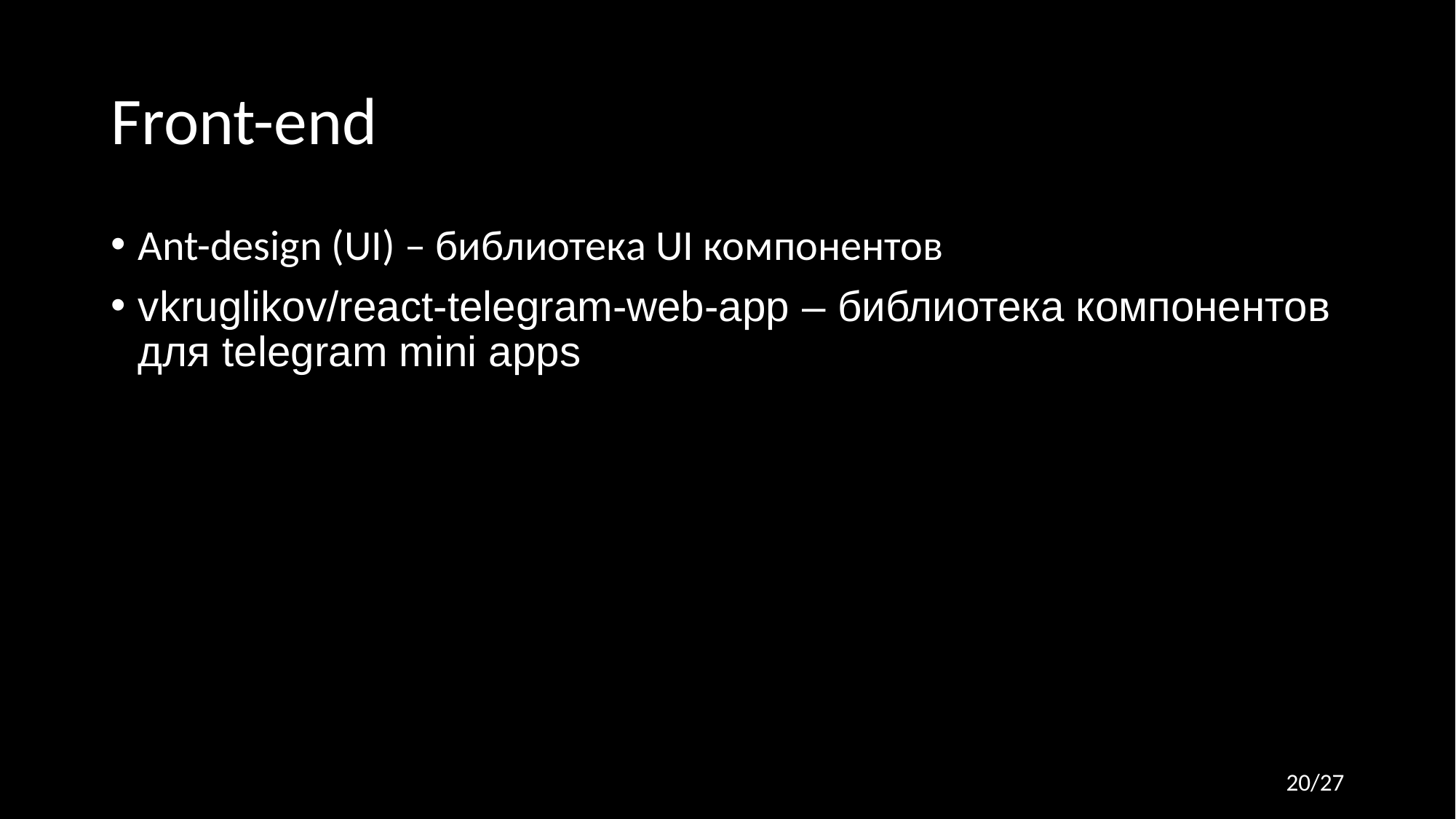

# Front-end
Ant-design (UI) – библиотека UI компонентов
vkruglikov/react-telegram-web-app – библиотека компонентов для telegram mini apps
20/27